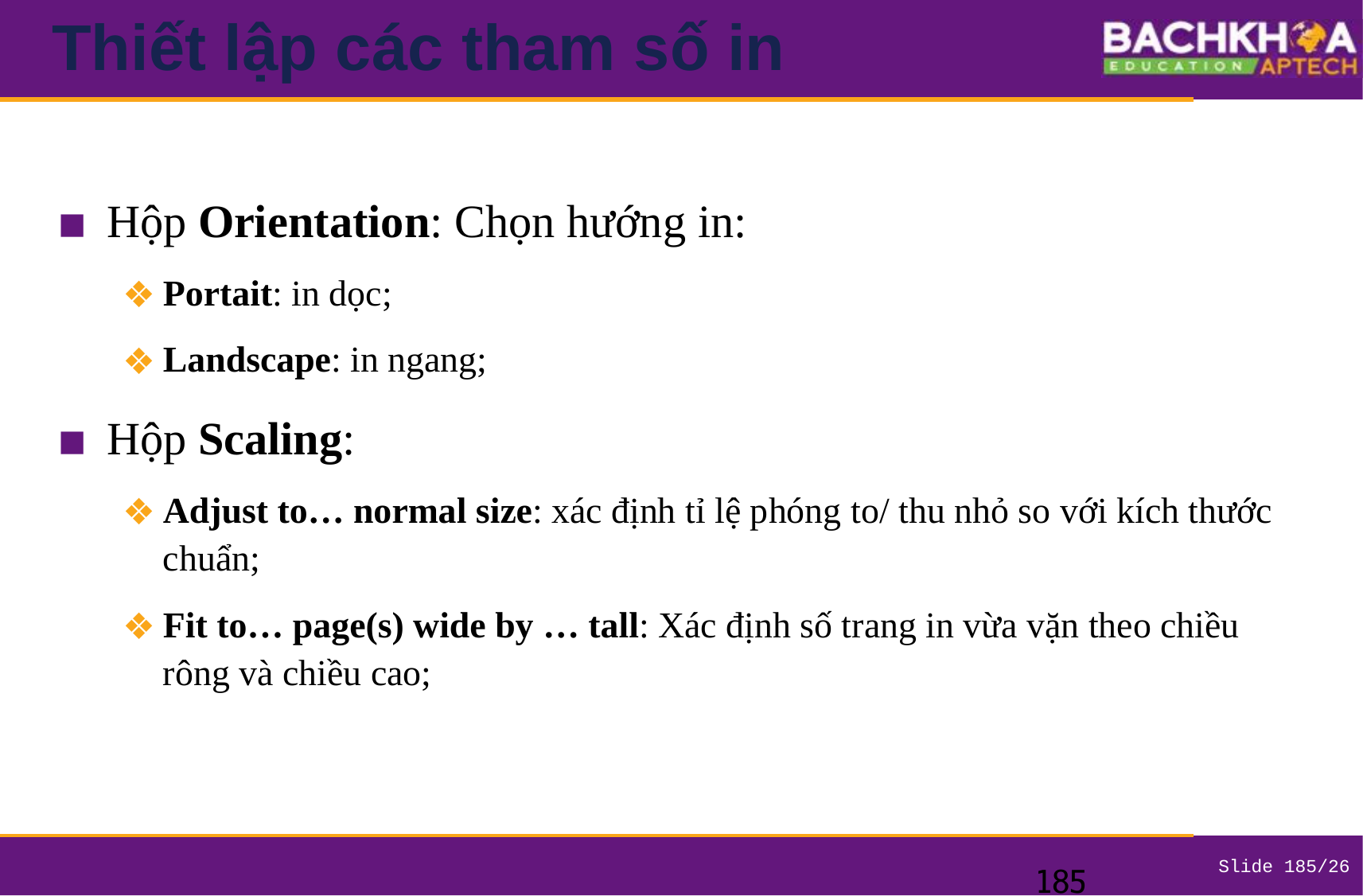

# Thiết lập các tham số in
Hộp Orientation: Chọn hướng in:
Portait: in dọc;
Landscape: in ngang;
Hộp Scaling:
Adjust to… normal size: xác định tỉ lệ phóng to/ thu nhỏ so với kích thước chuẩn;
Fit to… page(s) wide by … tall: Xác định số trang in vừa vặn theo chiều rông và chiều cao;

185